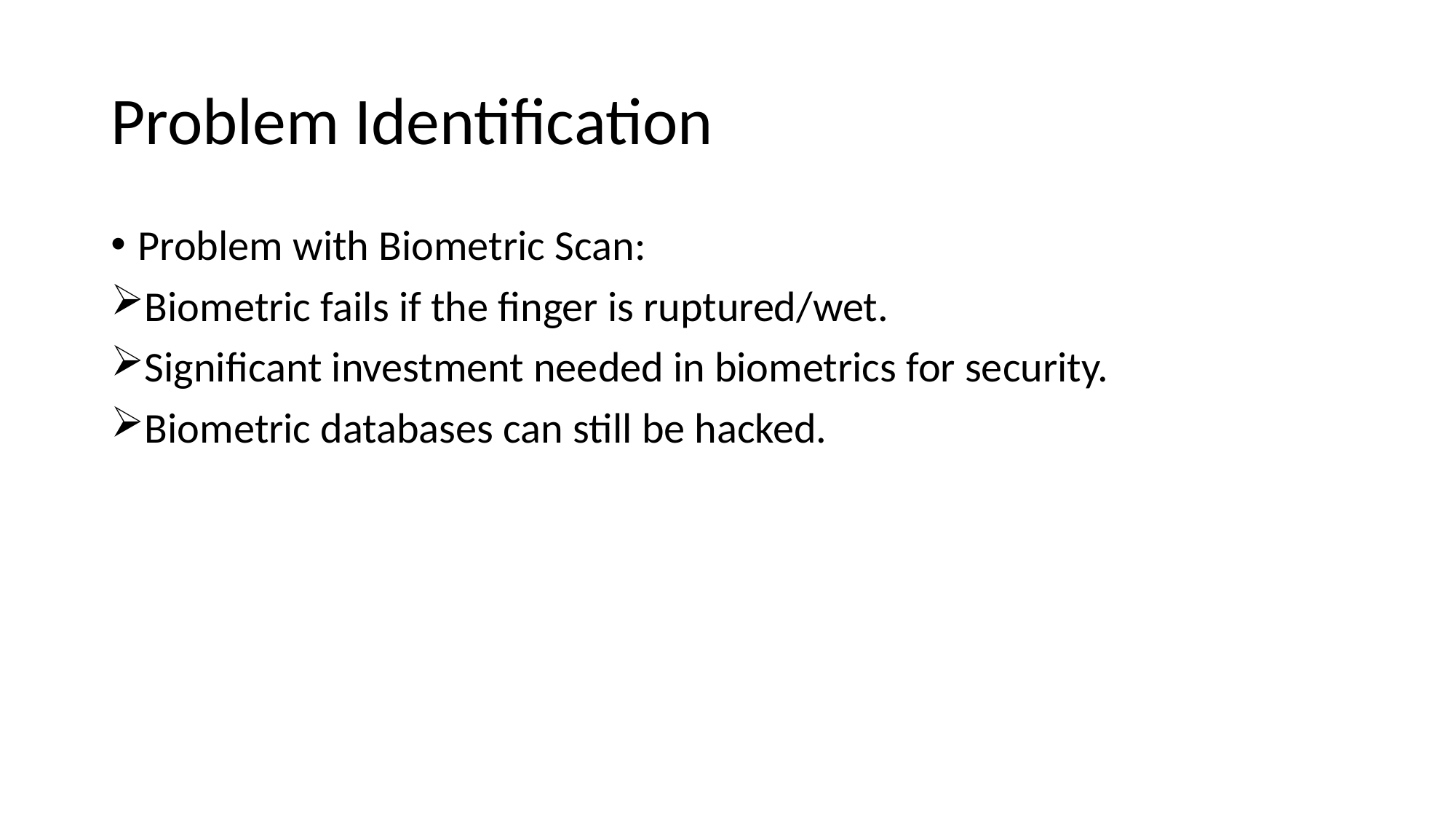

# Problem Identification
Problem with Biometric Scan:
Biometric fails if the finger is ruptured/wet.
Significant investment needed in biometrics for security.
Biometric databases can still be hacked.